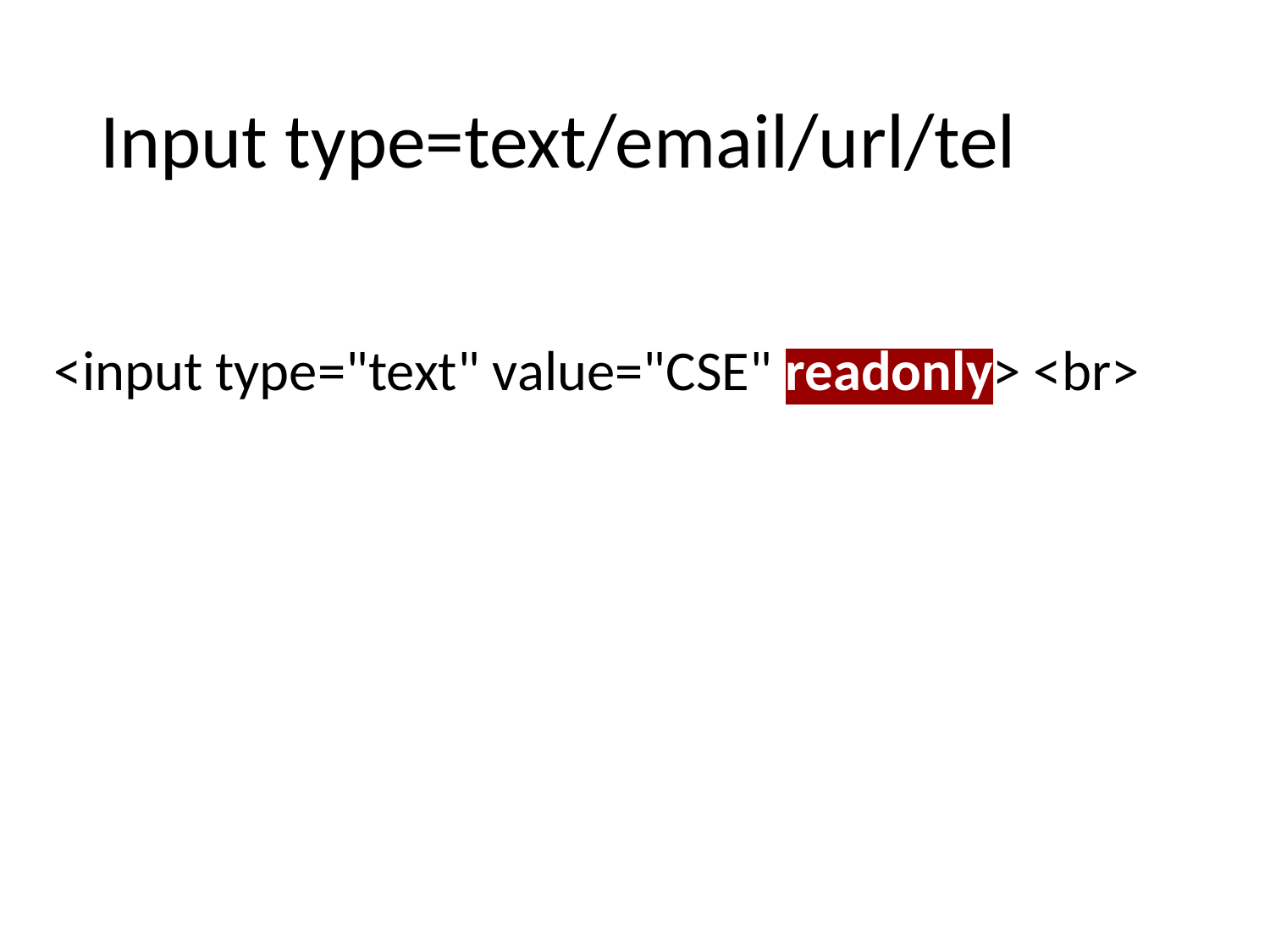

# Input type=text/email/url/tel
<input type="text" value="CSE" readonly> <br>